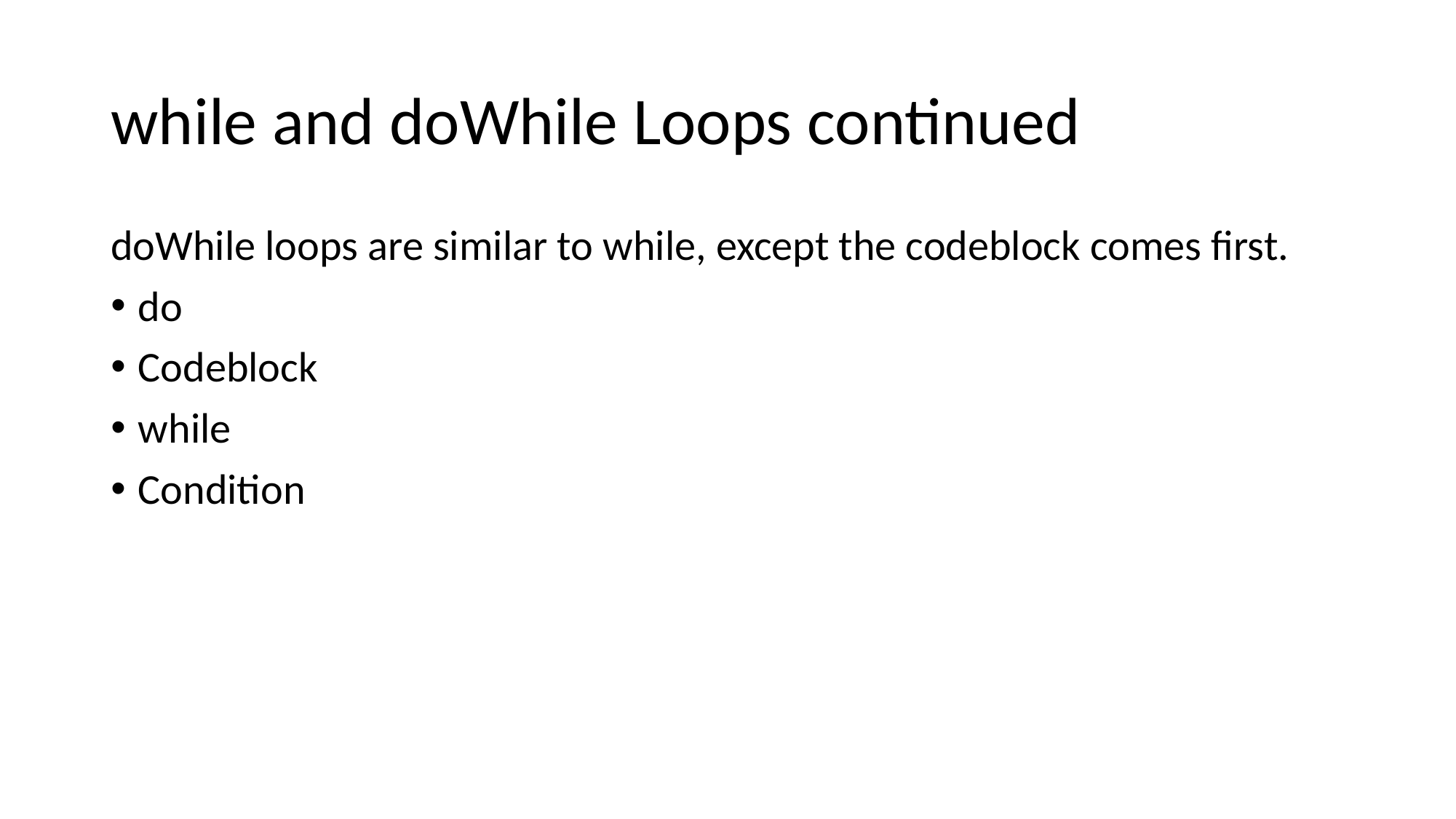

# while and doWhile Loops continued
doWhile loops are similar to while, except the codeblock comes first.
do
Codeblock
while
Condition